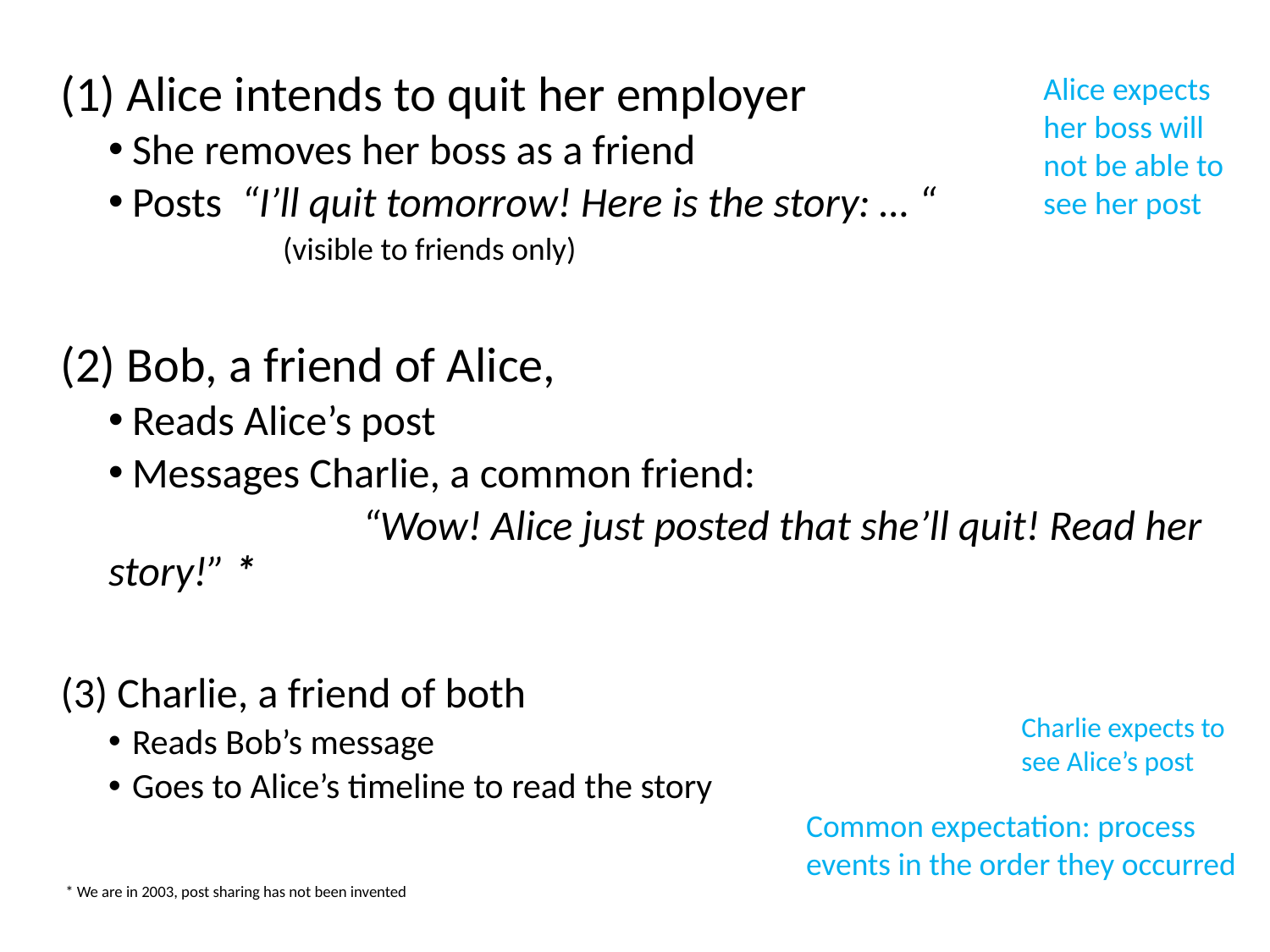

(1) Alice intends to quit her employer
She removes her boss as a friend
Posts  “I’ll quit tomorrow! Here is the story: … “
	(visible to friends only)

(2) Bob, a friend of Alice,
Reads Alice’s post
Messages Charlie, a common friend:
		“Wow! Alice just posted that she’ll quit! Read her story!” *

(3) Charlie, a friend of both
Reads Bob’s message
Goes to Alice’s timeline to read the story
Alice expects her boss will not be able to see her post
Charlie expects to see Alice’s post
Common expectation: process events in the order they occurred
* We are in 2003, post sharing has not been invented